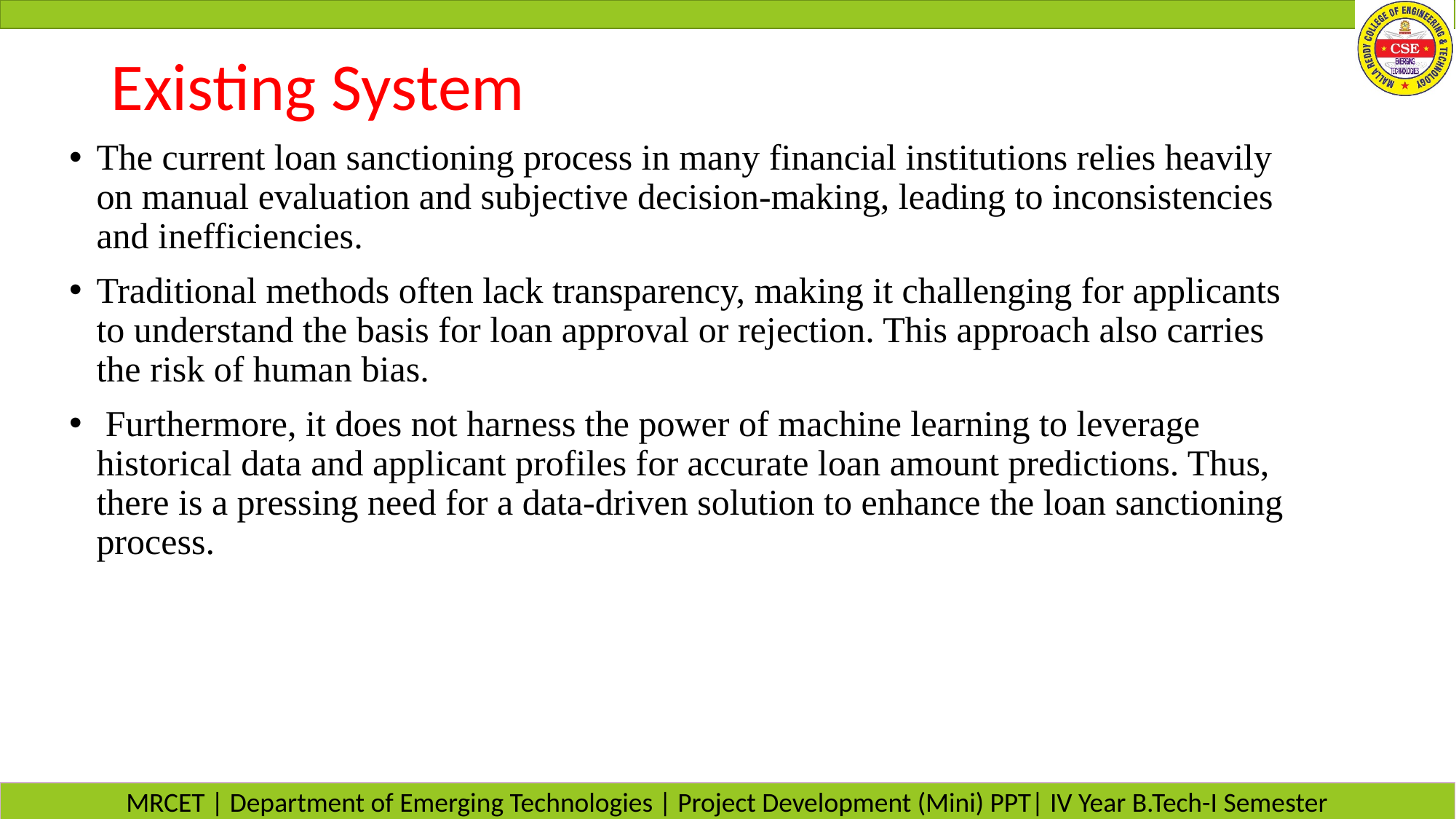

# Existing System
The current loan sanctioning process in many financial institutions relies heavily on manual evaluation and subjective decision-making, leading to inconsistencies and inefficiencies.
Traditional methods often lack transparency, making it challenging for applicants to understand the basis for loan approval or rejection. This approach also carries the risk of human bias.
 Furthermore, it does not harness the power of machine learning to leverage historical data and applicant profiles for accurate loan amount predictions. Thus, there is a pressing need for a data-driven solution to enhance the loan sanctioning process.